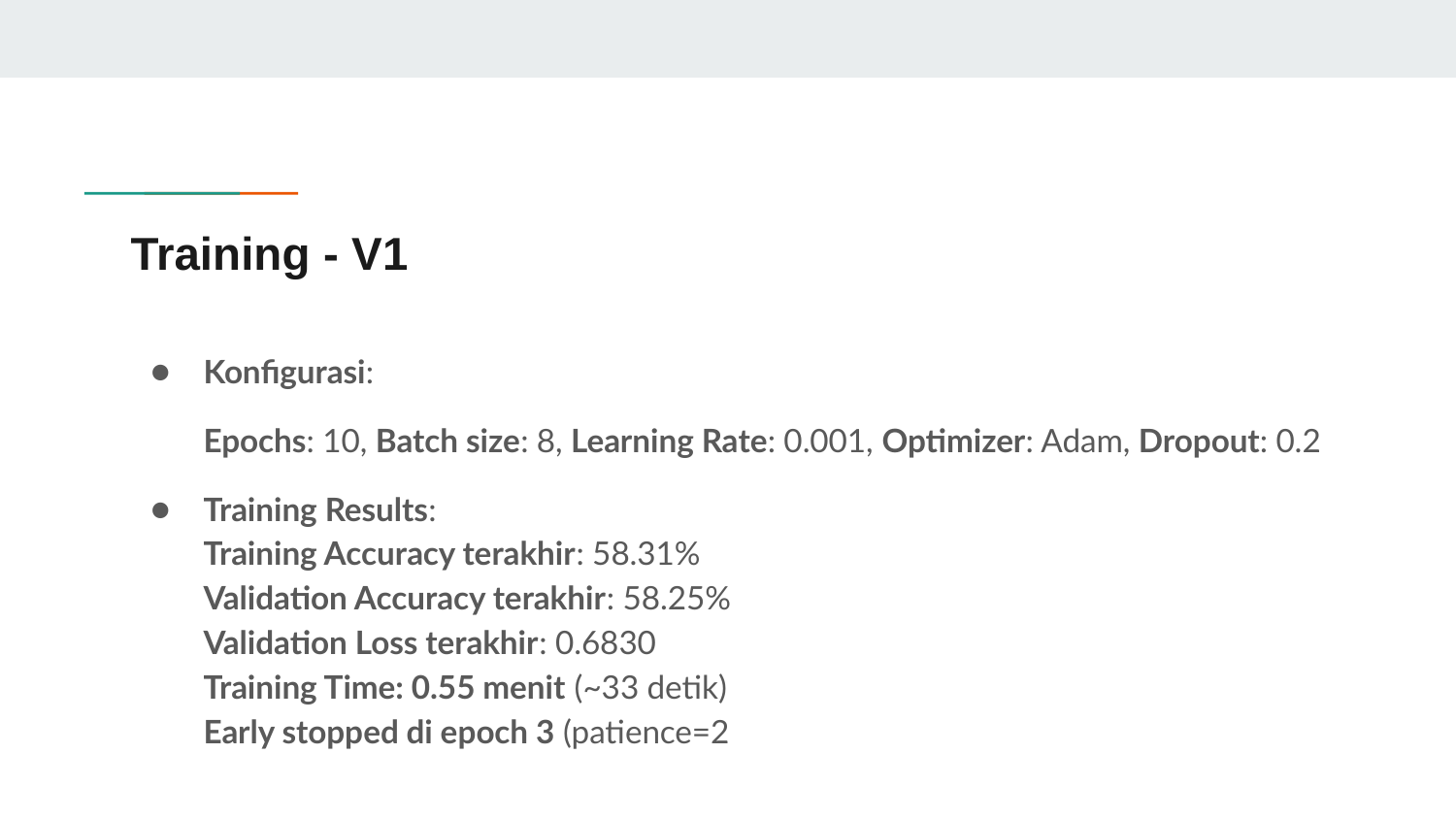

# Training - V1
Konfigurasi:
Epochs: 10, Batch size: 8, Learning Rate: 0.001, Optimizer: Adam, Dropout: 0.2
Training Results:
Training Accuracy terakhir: 58.31%
Validation Accuracy terakhir: 58.25%
Validation Loss terakhir: 0.6830
Training Time: 0.55 menit (~33 detik)
Early stopped di epoch 3 (patience=2